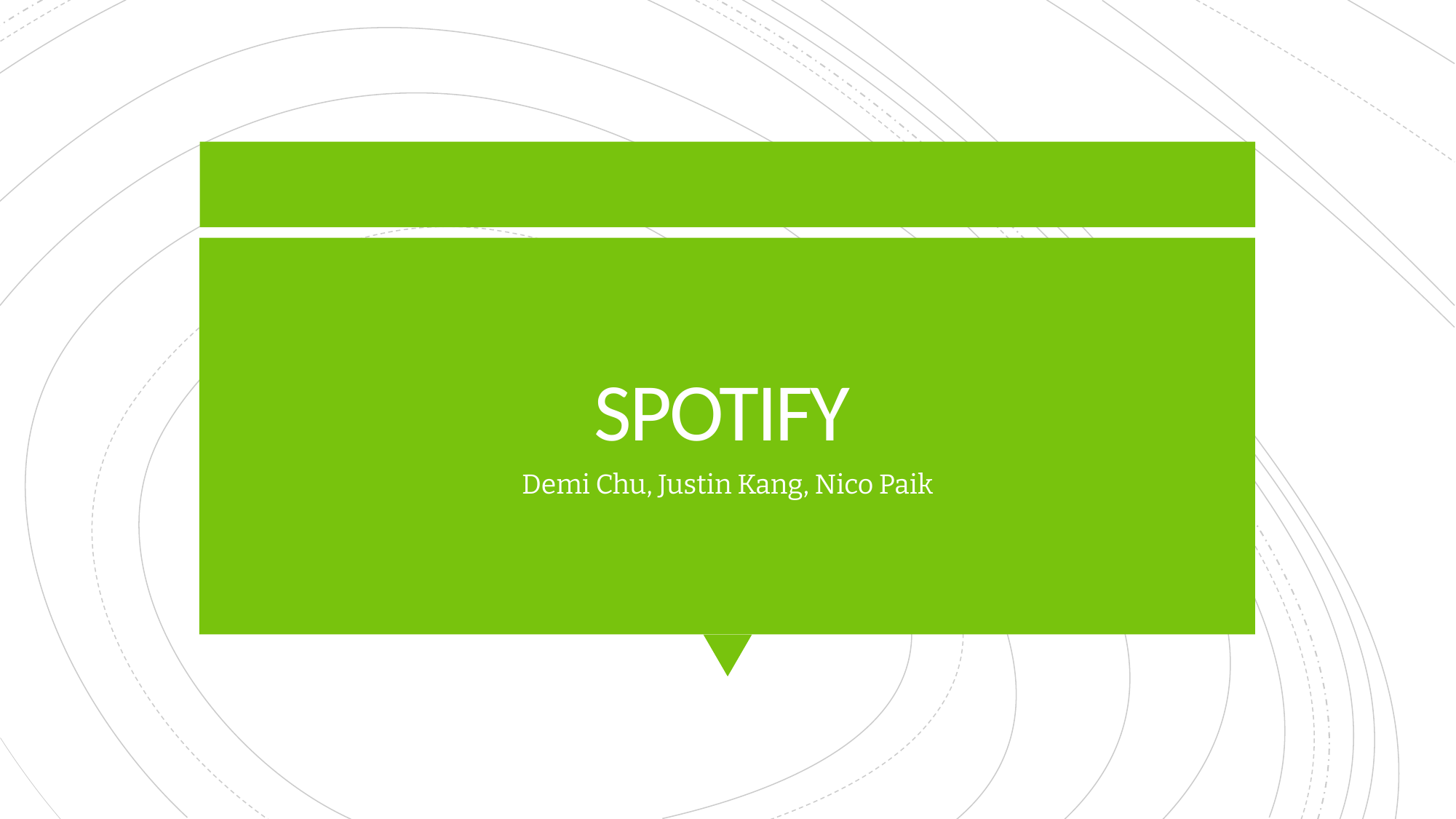

# SPOTIFY
Demi Chu, Justin Kang, Nico Paik